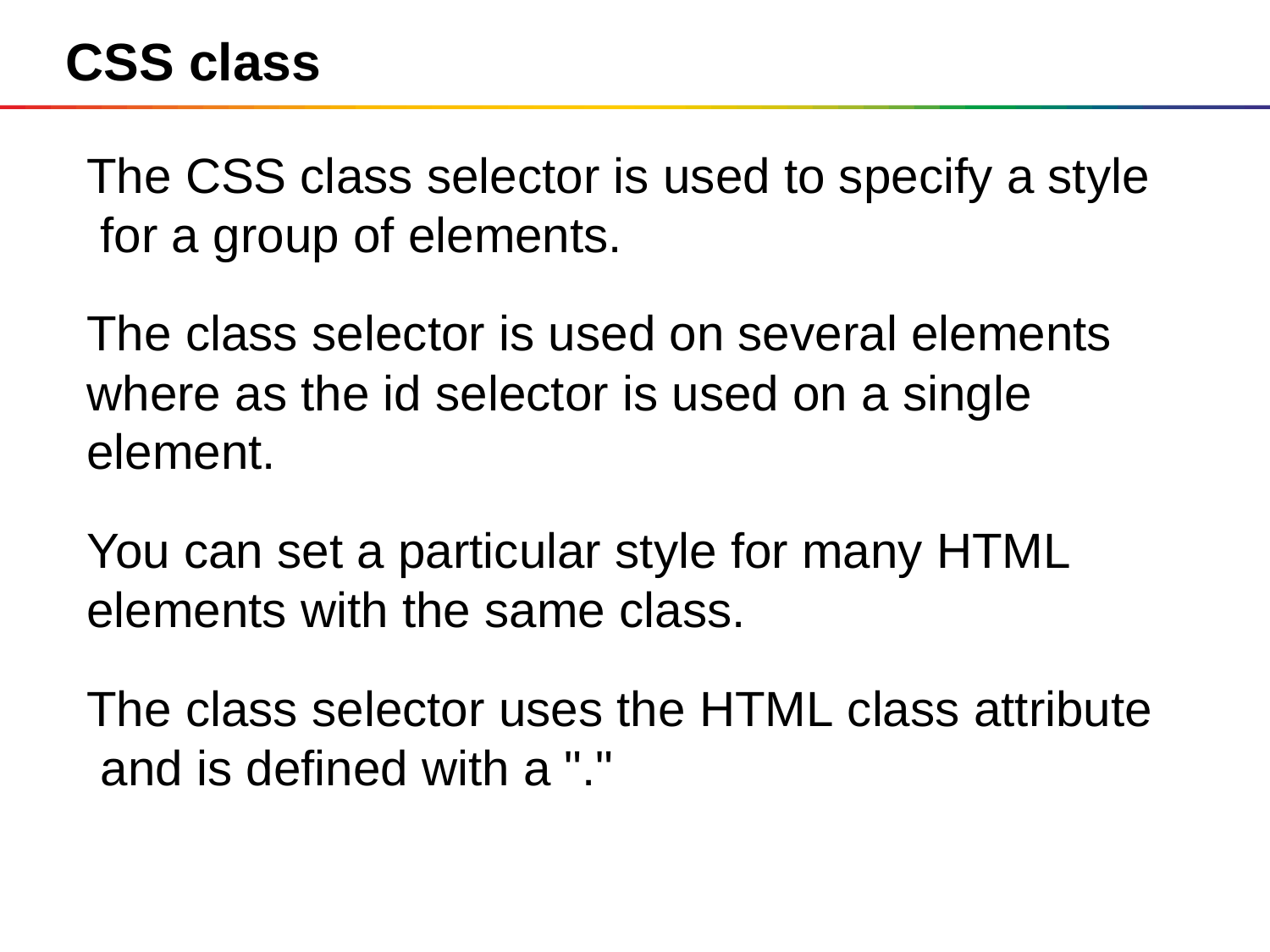

CSS class
The CSS class selector is used to specify a style for a group of elements.

The class selector is used on several elements where as the id selector is used on a single element.

You can set a particular style for many HTML elements with the same class.

The class selector uses the HTML class attribute and is defined with a "."